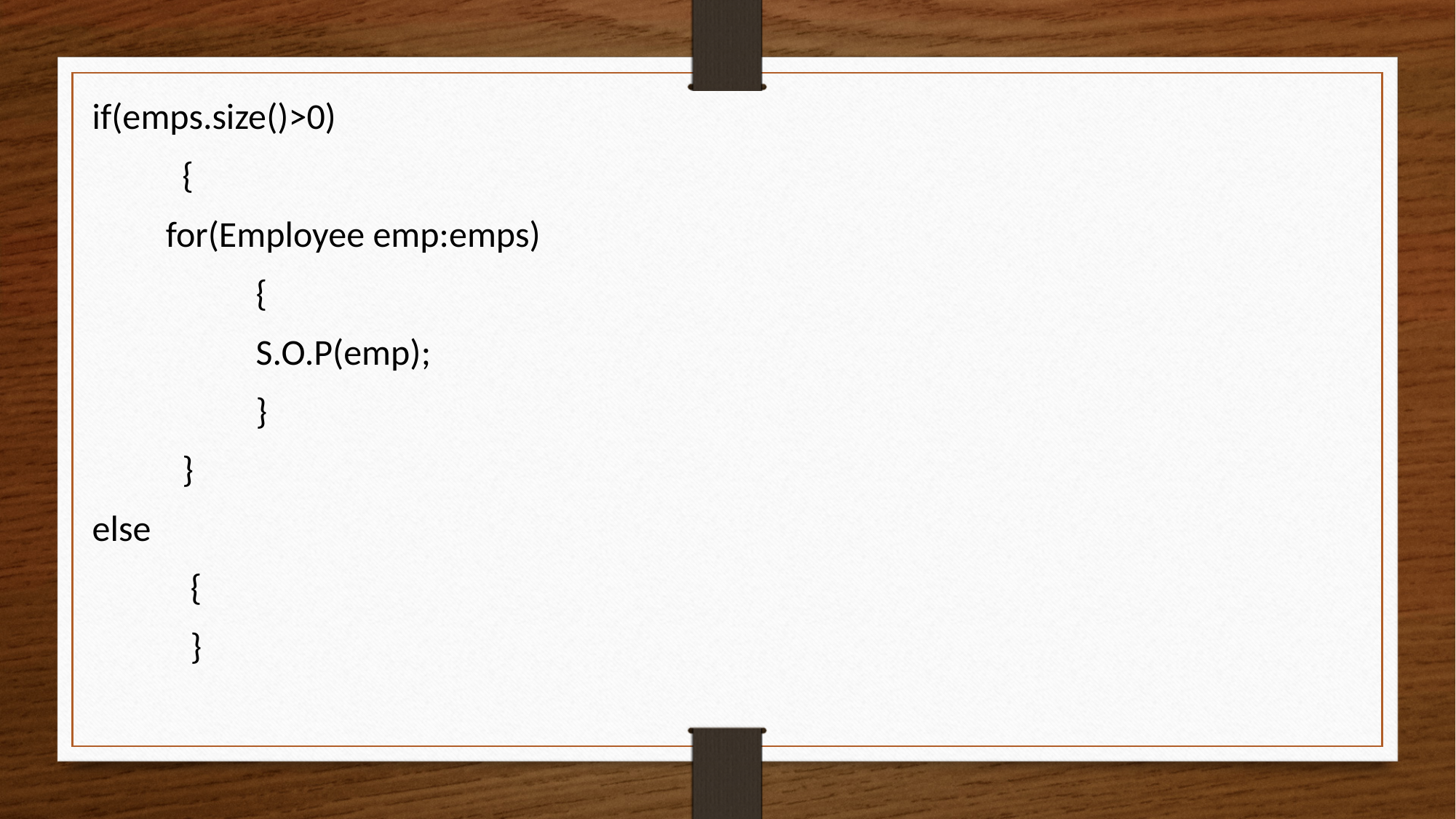

if(emps.size()>0)
           {
         for(Employee emp:emps)
                    {
                    S.O.P(emp);
                    }
           }
else
            {
            }